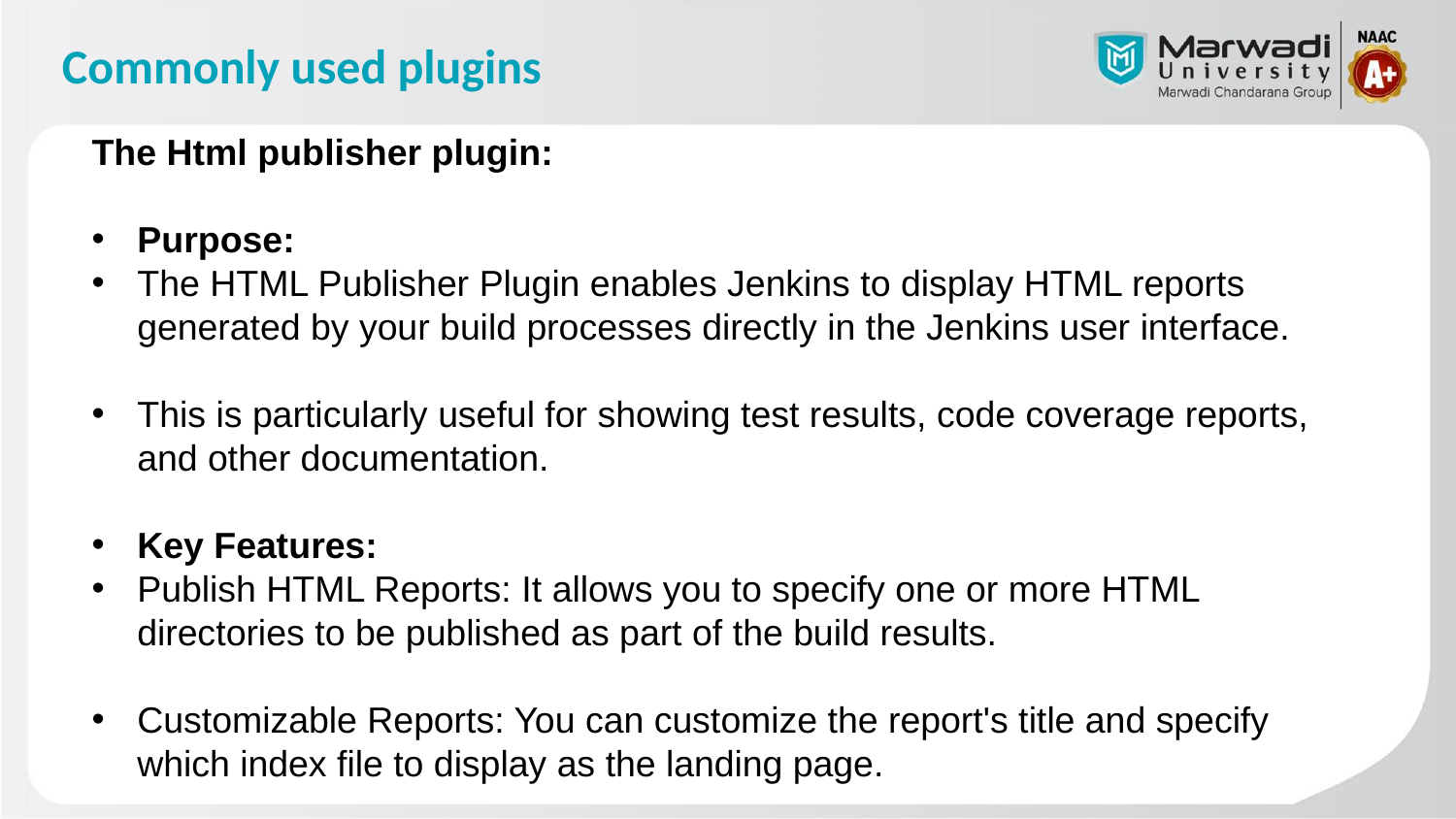

# Commonly used plugins
The Html publisher plugin:

Purpose:
The HTML Publisher Plugin enables Jenkins to display HTML reports generated by your build processes directly in the Jenkins user interface.

This is particularly useful for showing test results, code coverage reports, and other documentation.

Key Features:
Publish HTML Reports: It allows you to specify one or more HTML directories to be published as part of the build results.

Customizable Reports: You can customize the report's title and specify which index file to display as the landing page.